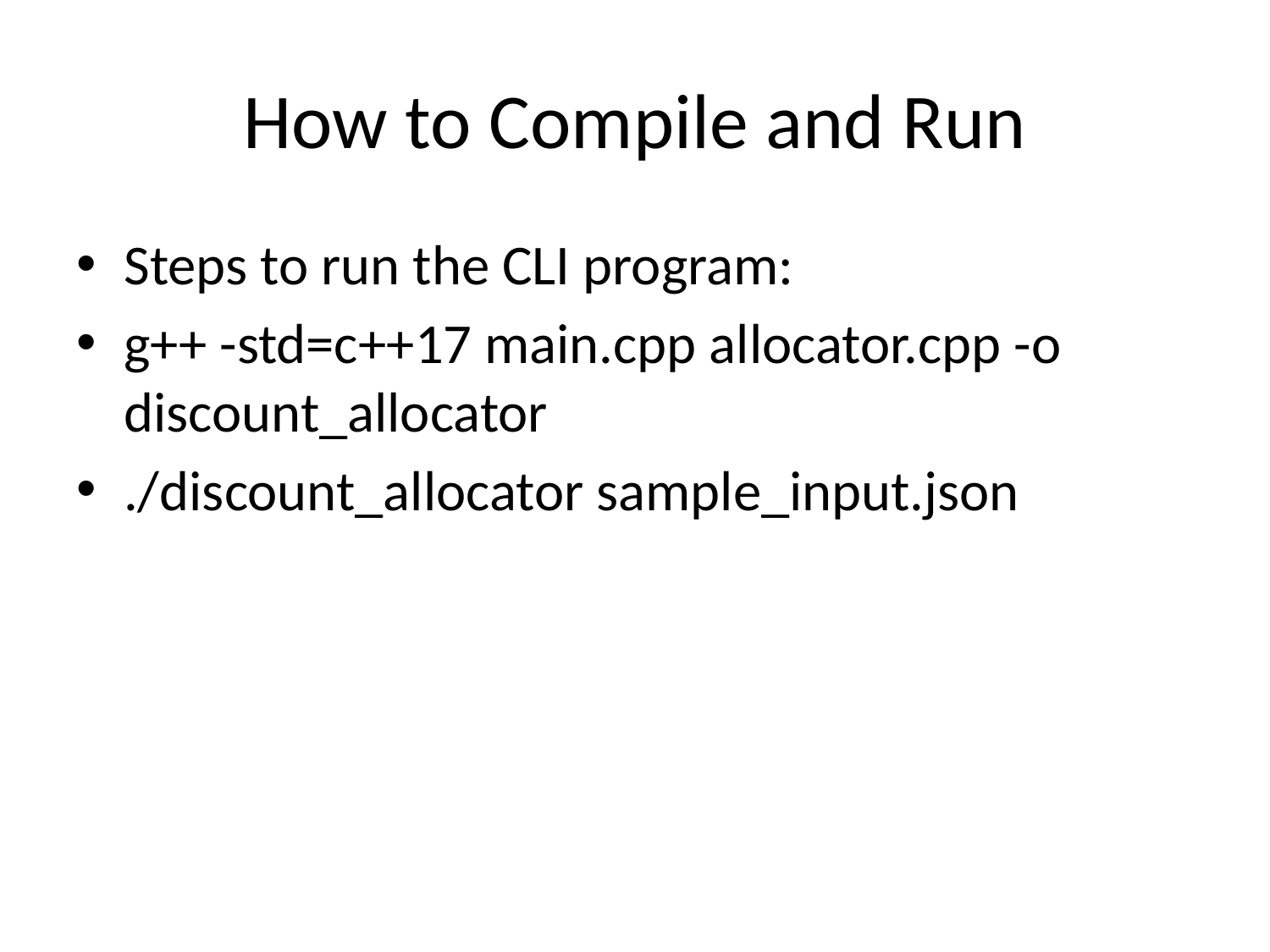

# How to Compile and Run
Steps to run the CLI program:
g++ -std=c++17 main.cpp allocator.cpp -o discount_allocator
./discount_allocator sample_input.json